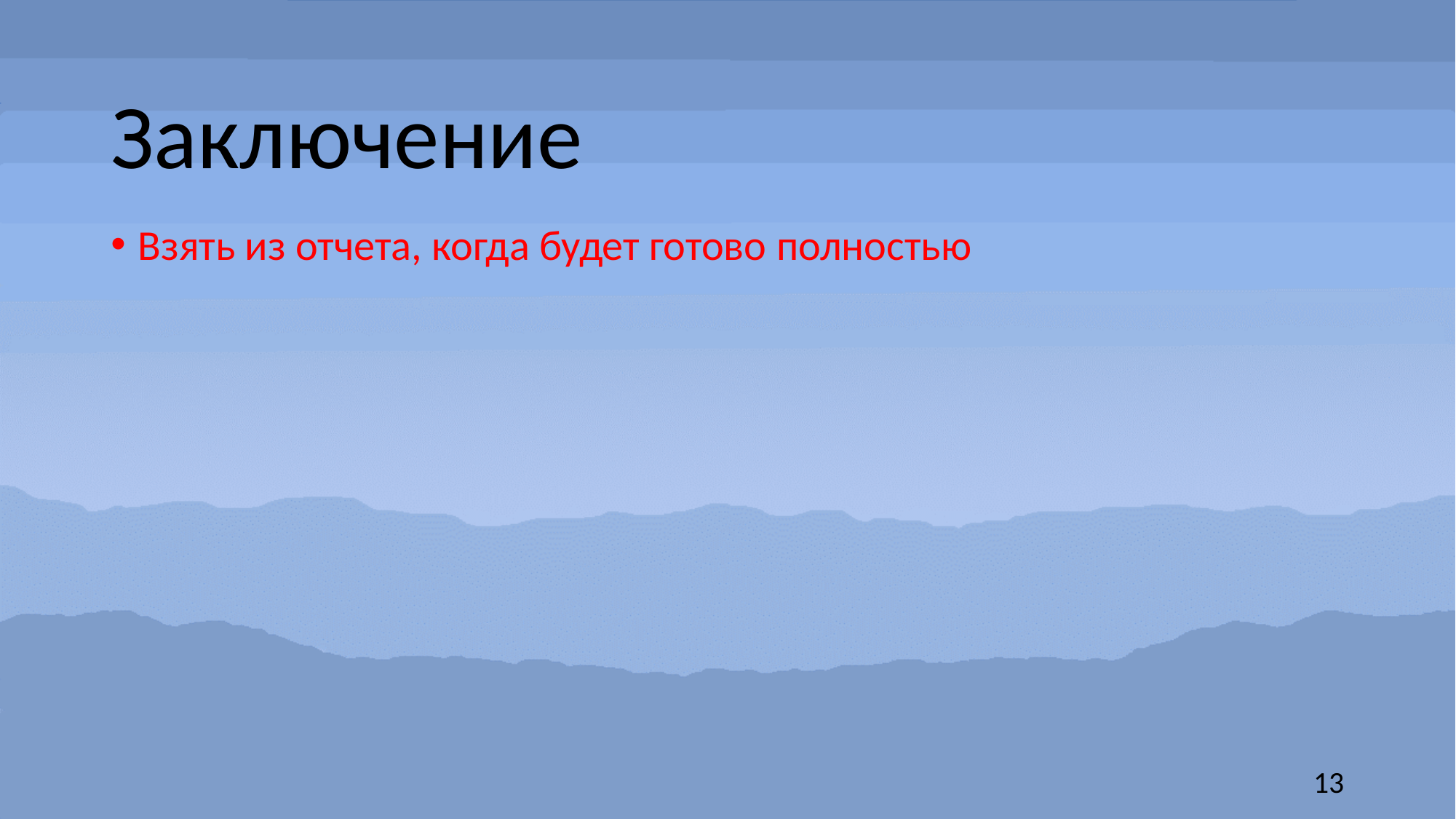

# Заключение
Взять из отчета, когда будет готово полностью
13